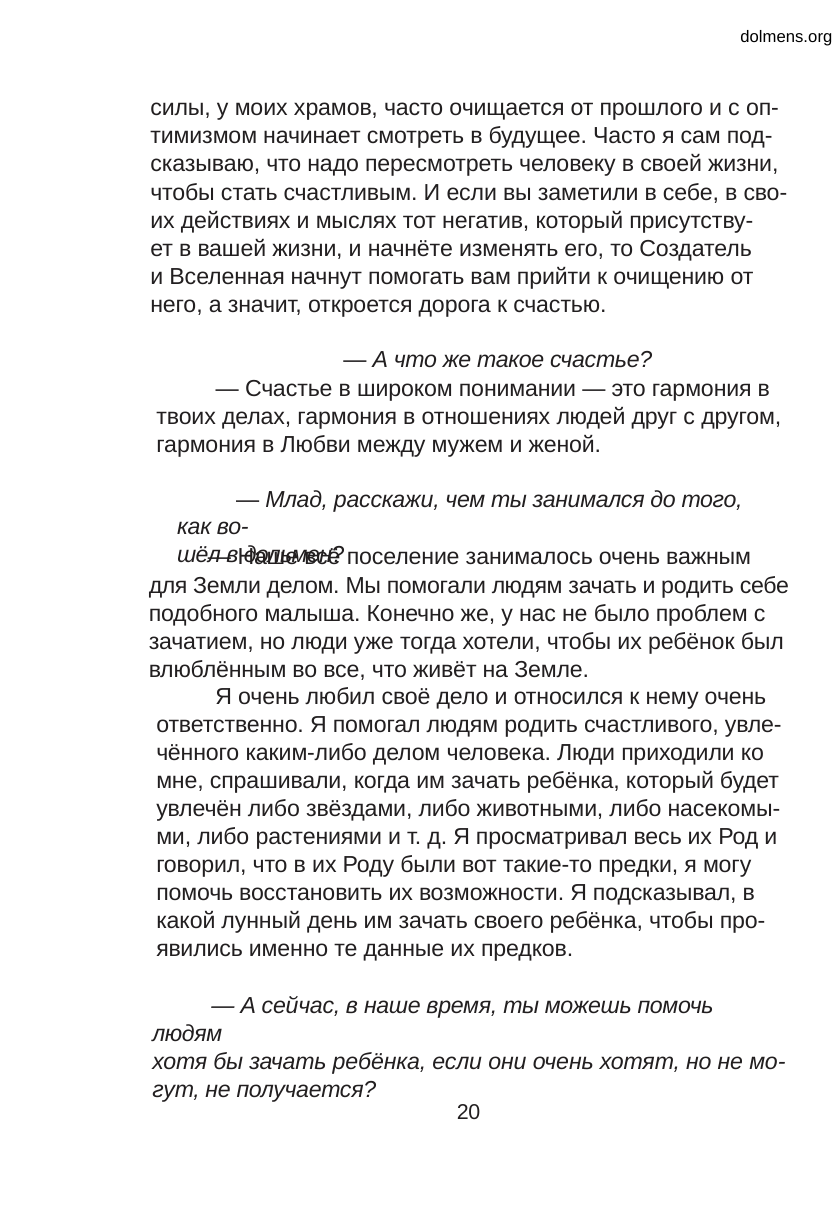

dolmens.org

силы, у моих храмов, часто очищается от прошлого и с оп-
тимизмом начинает смотреть в будущее. Часто я сам под-
сказываю, что надо пересмотреть человеку в своей жизни,
чтобы стать счастливым. И если вы заметили в себе, в сво-
их действиях и мыслях тот негатив, который присутству-
ет в вашей жизни, и начнёте изменять его, то Создатель
и Вселенная начнут помогать вам прийти к очищению от
него, а значит, откроется дорога к счастью.

— А что же такое счастье?

— Счастье в широком понимании — это гармония в
твоих делах, гармония в отношениях людей друг с другом,
гармония в Любви между мужем и женой.

— Млад, расскажи, чем ты занимался до того, как во-
шёл в дольмен?

— Наше всё поселение занималось очень важным
для Земли делом. Мы помогали людям зачать и родить себе
подобного малыша. Конечно же, у нас не было проблем с
зачатием, но люди уже тогда хотели, чтобы их ребёнок был
влюблённым во все, что живёт на Земле.

Я очень любил своё дело и относился к нему очень
ответственно. Я помогал людям родить счастливого, увле-
чённого каким-либо делом человека. Люди приходили ко
мне, спрашивали, когда им зачать ребёнка, который будет
увлечён либо звёздами, либо животными, либо насекомы-
ми, либо растениями и т. д. Я просматривал весь их Род и
говорил, что в их Роду были вот такие-то предки, я могу
помочь восстановить их возможности. Я подсказывал, в
какой лунный день им зачать своего ребёнка, чтобы про-
явились именно те данные их предков.

— А сейчас, в наше время, ты можешь помочь людям
хотя бы зачать ребёнка, если они очень хотят, но не мо-
гут, не получается?

20